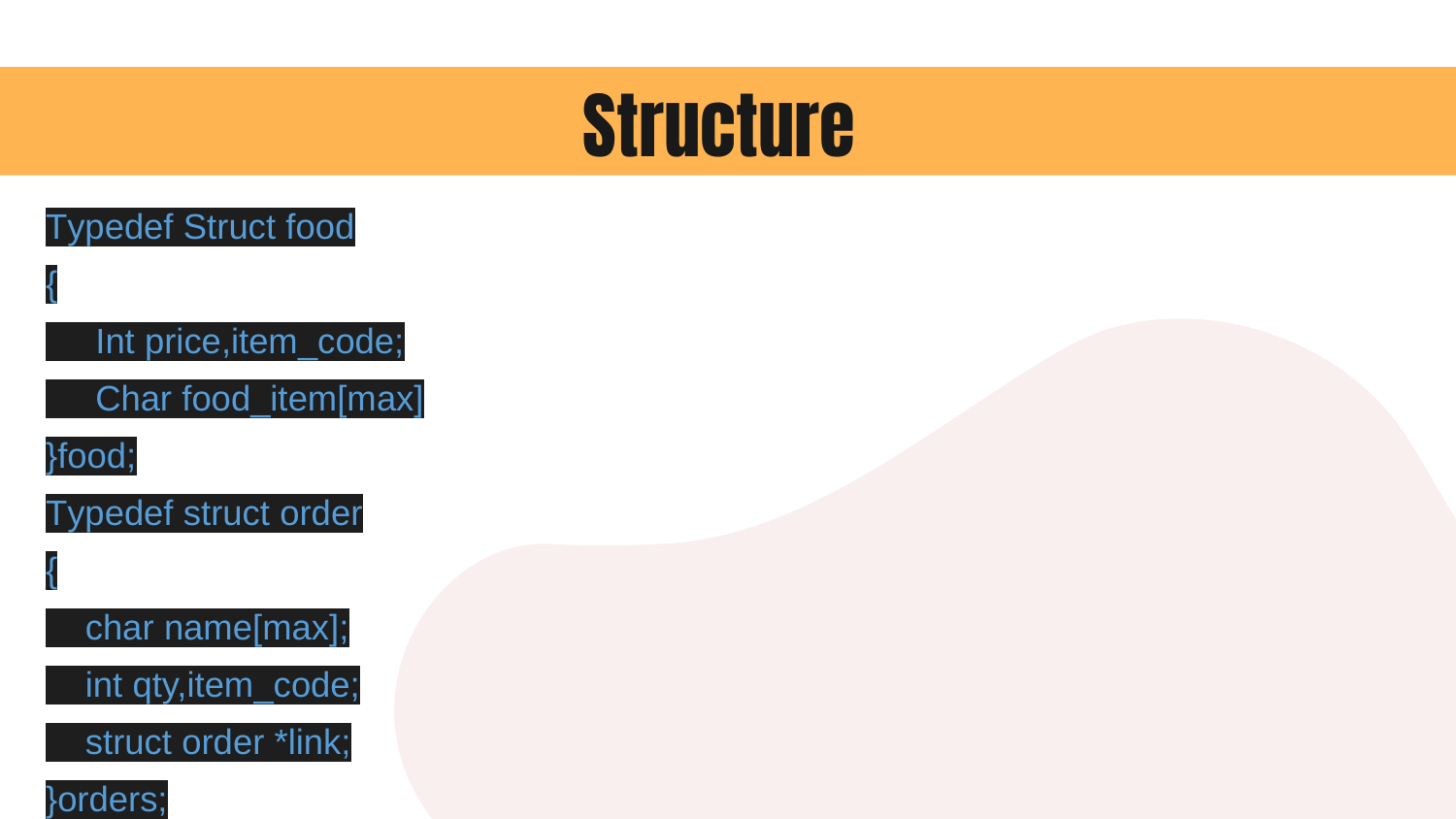

# Structure
Typedef Struct food
{
     Int price,item_code;
     Char food_item[max]
}food;
Typedef struct order
{
    char name[max];
    int qty,item_code;
    struct order *link;
}orders;